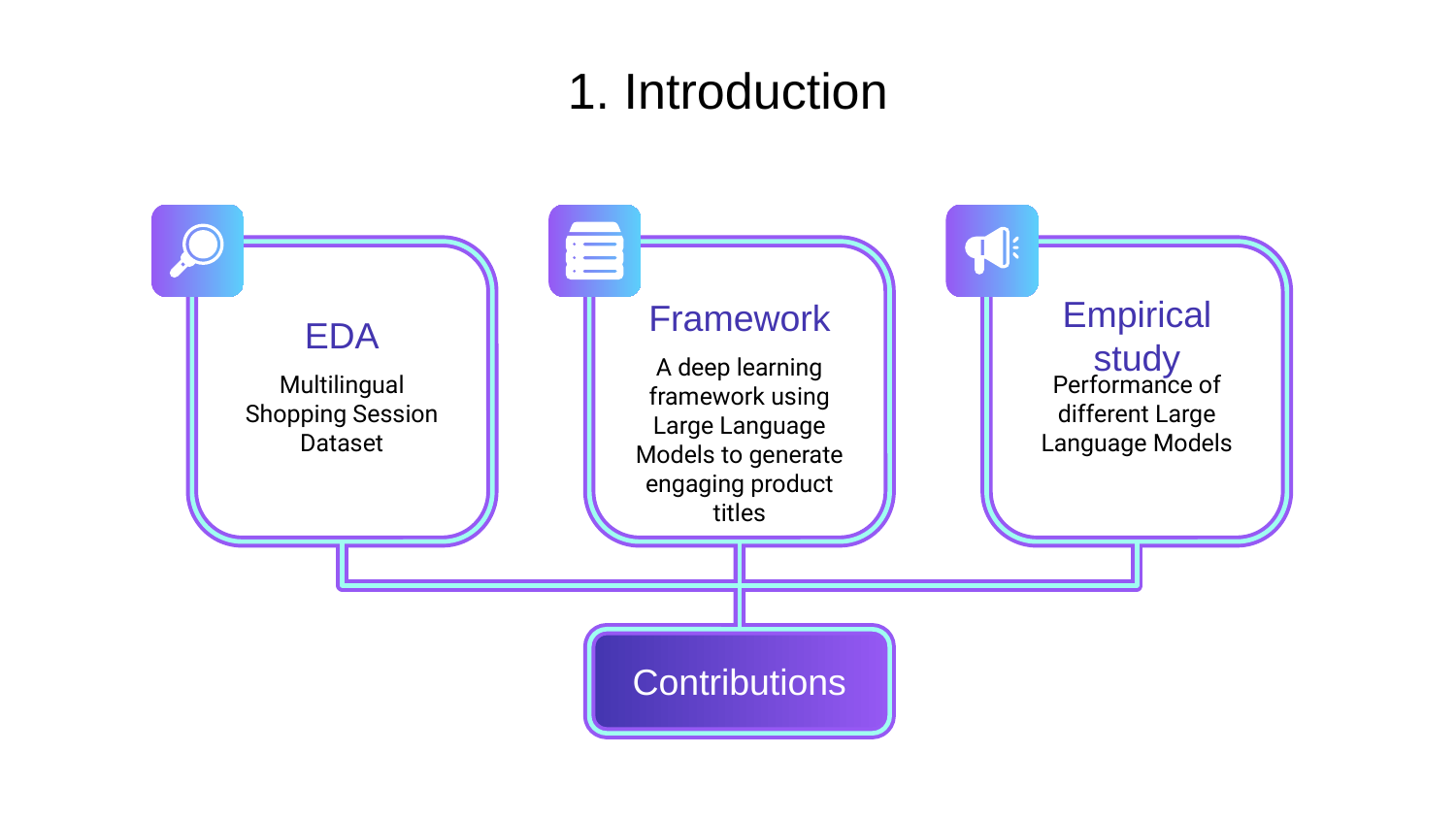

# 1. Introduction

Framework
A deep learning framework using Large Language Models to generate engaging product titles

EDA
Multilingual Shopping Session Dataset
Empirical study
Performance of different Large Language Models

Contributions